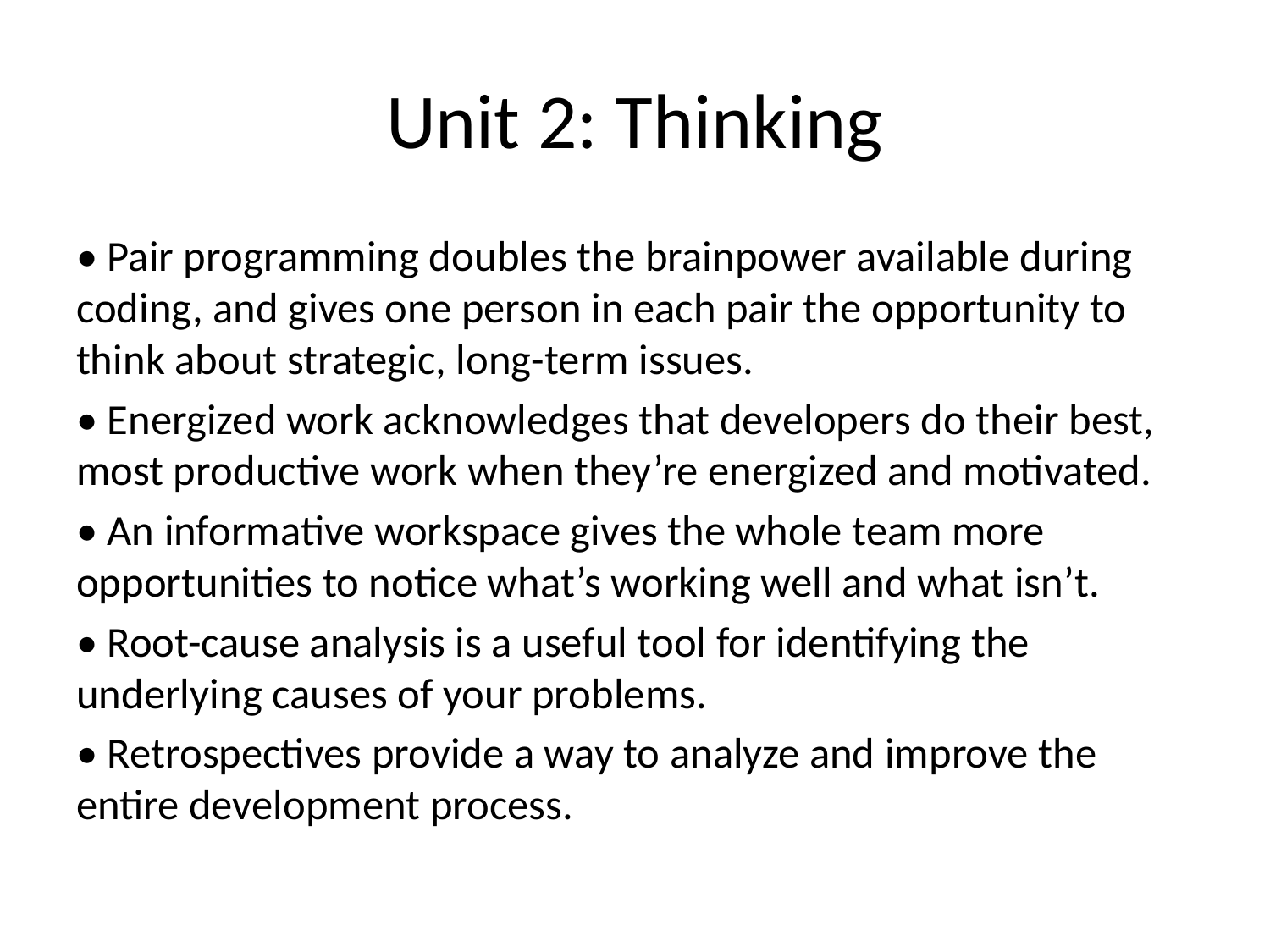

# Unit 2: Thinking
• Pair programming doubles the brainpower available during coding, and gives one person in each pair the opportunity to think about strategic, long-term issues.
• Energized work acknowledges that developers do their best, most productive work when they’re energized and motivated.
• An informative workspace gives the whole team more opportunities to notice what’s working well and what isn’t.
• Root-cause analysis is a useful tool for identifying the underlying causes of your problems.
• Retrospectives provide a way to analyze and improve the entire development process.